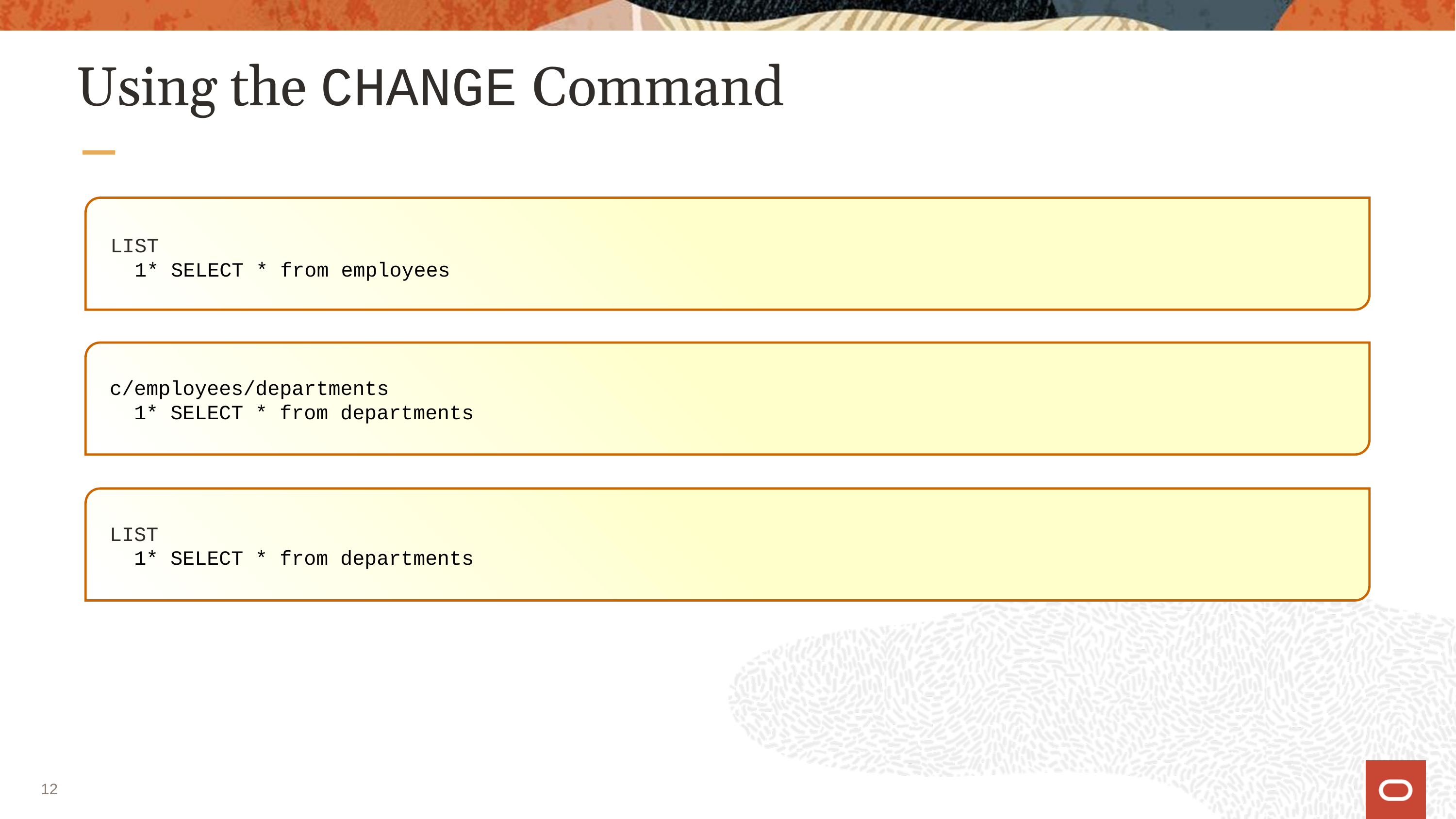

# Using the CHANGE Command
LIST
  1* SELECT * from employees

c/employees/departments
  1* SELECT * from departments

LIST
  1* SELECT * from departments